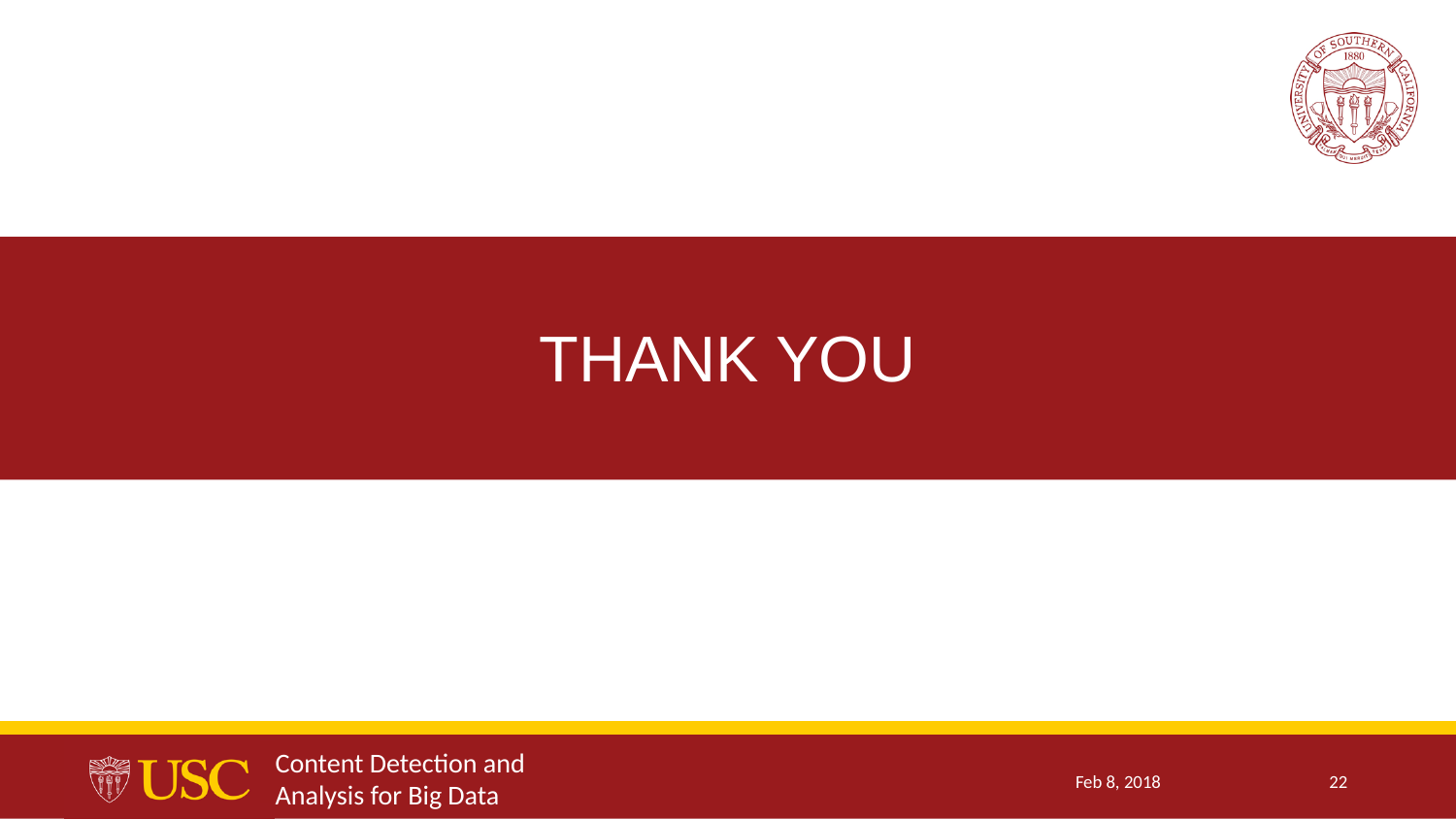

THANK YOU
Content Detection and Analysis for Big Data

Feb 8, 2018
22